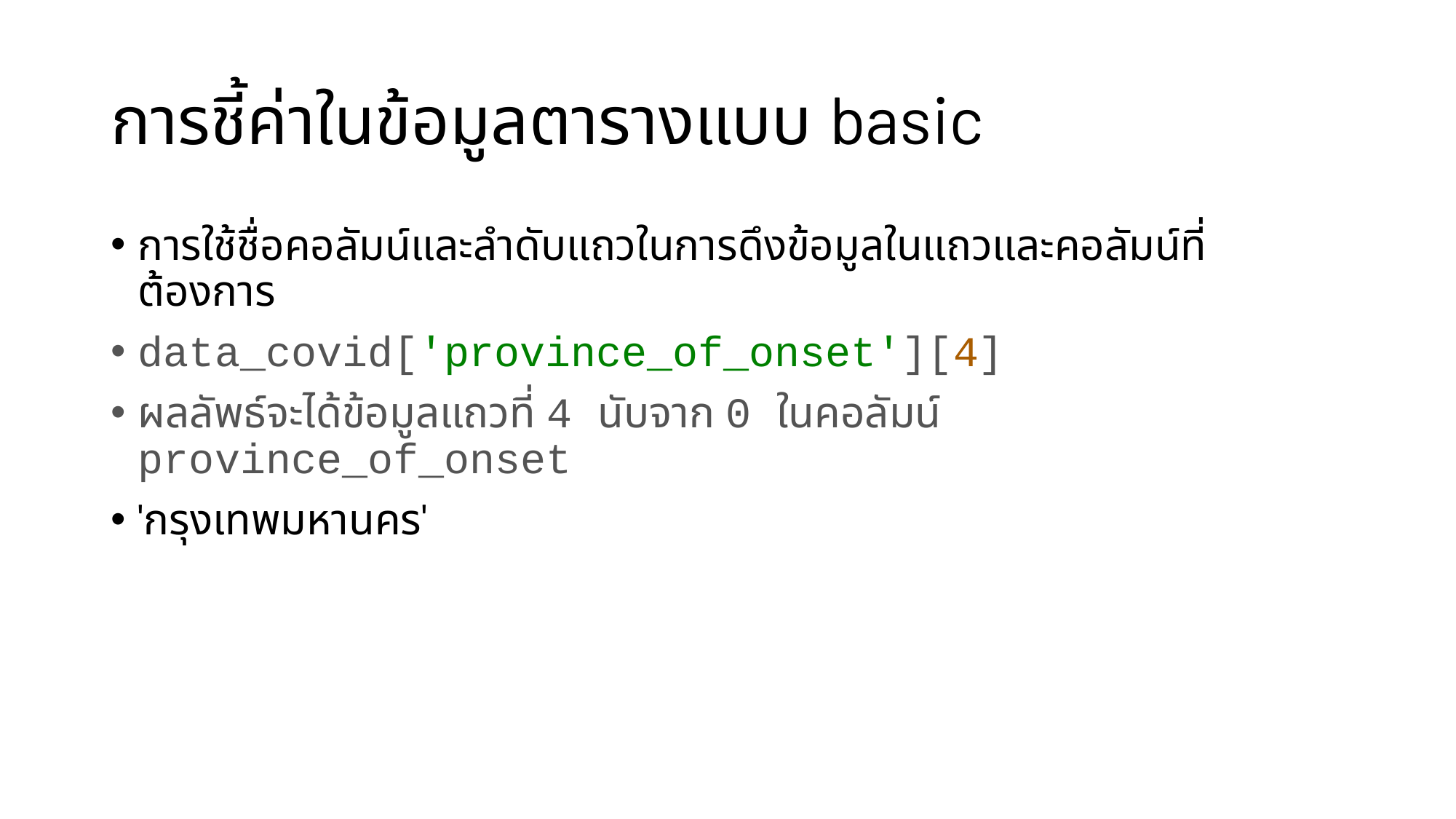

# การชี้ค่าในข้อมูลตารางแบบ basic
การใช้ชื่อคอลัมน์และลำดับแถวในการดึงข้อมูลในแถวและคอลัมน์ที่ต้องการ
data_covid['province_of_onset'][4]
ผลลัพธ์จะได้ข้อมูลแถวที่ 4 นับจาก 0 ในคอลัมน์ province_of_onset
'กรุงเทพมหานคร'